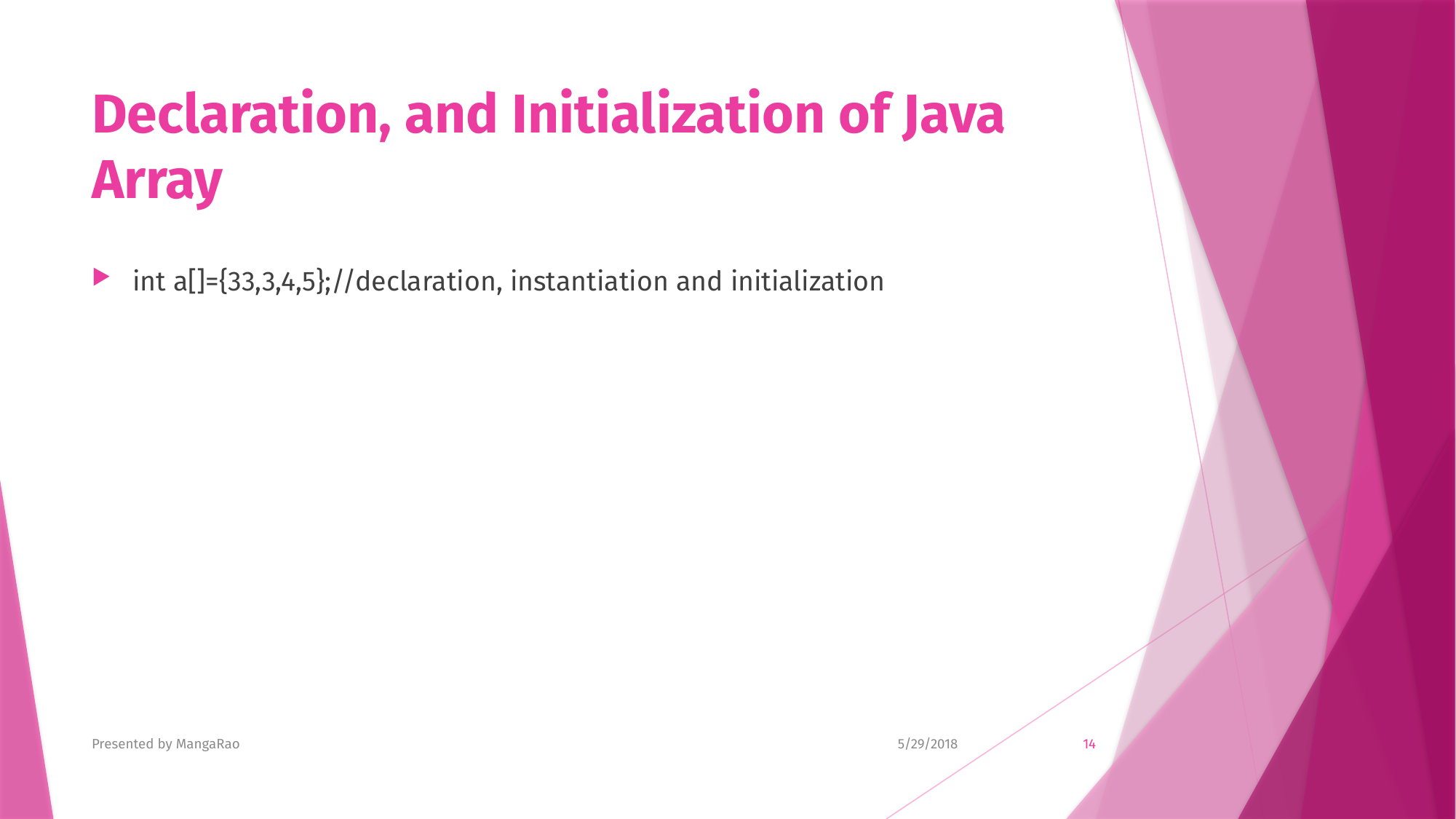

# Declaration, and Initialization of Java Array
int a[]={33,3,4,5};//declaration, instantiation and initialization
Presented by MangaRao
5/29/2018
14